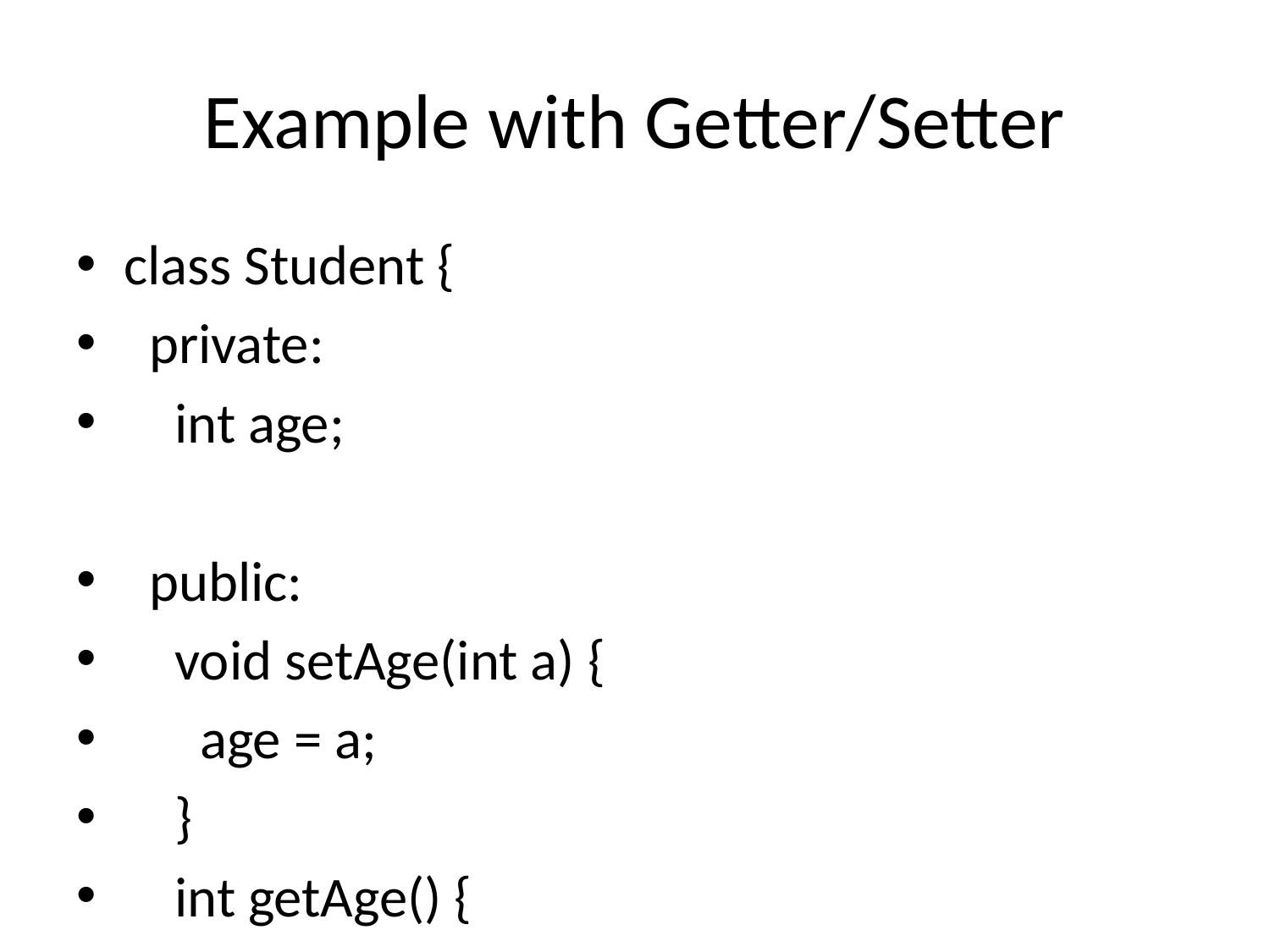

# Example with Getter/Setter
class Student {
  private:
    int age;

  public:
    void setAge(int a) {
      age = a;
    }
    int getAge() {
      return age;
    }
};